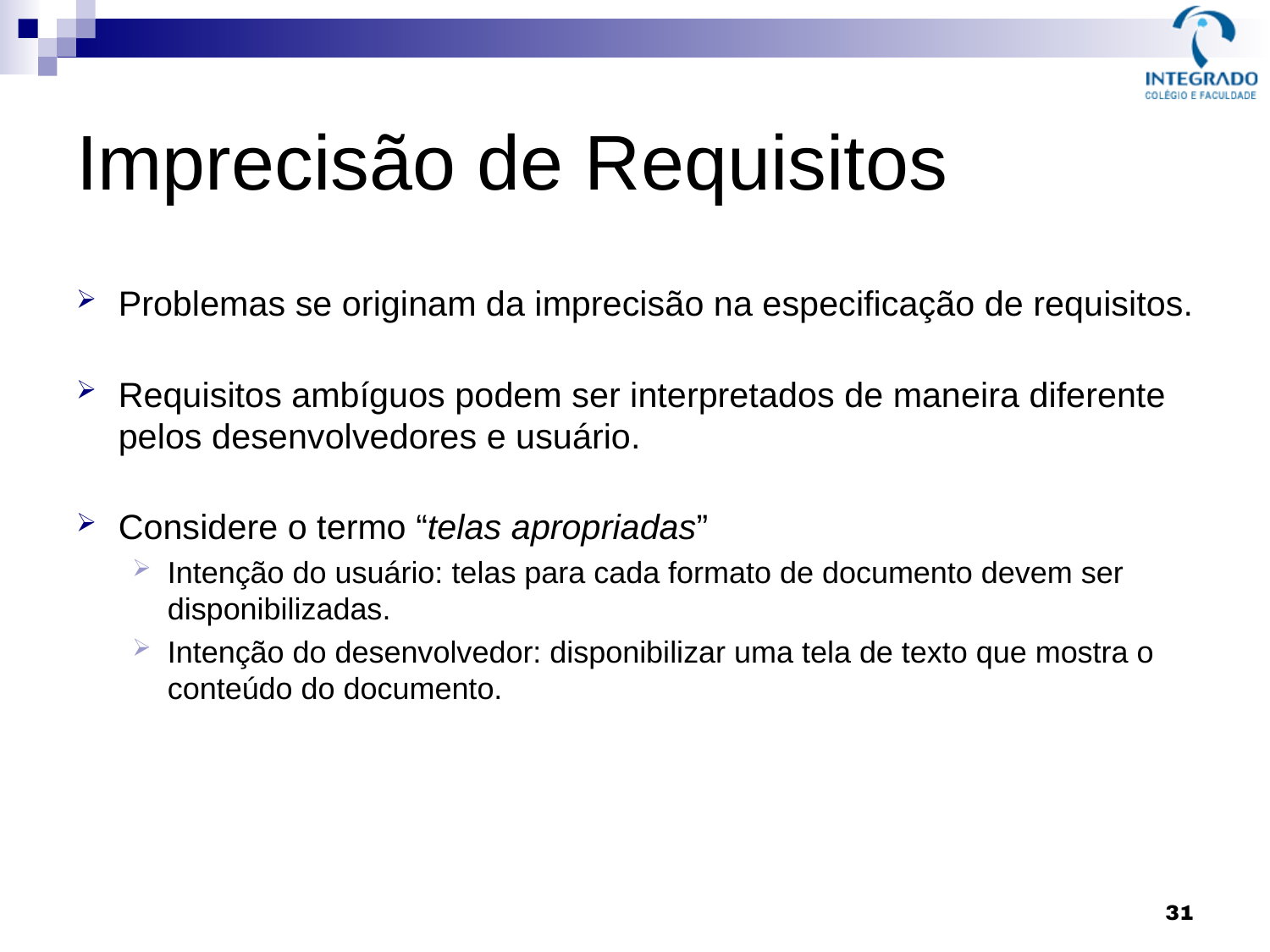

# Imprecisão de Requisitos
Problemas se originam da imprecisão na especificação de requisitos.

Requisitos ambíguos podem ser interpretados de maneira diferente pelos desenvolvedores e usuário.

Considere o termo “telas apropriadas”
Intenção do usuário: telas para cada formato de documento devem ser disponibilizadas.
Intenção do desenvolvedor: disponibilizar uma tela de texto que mostra o conteúdo do documento.

31